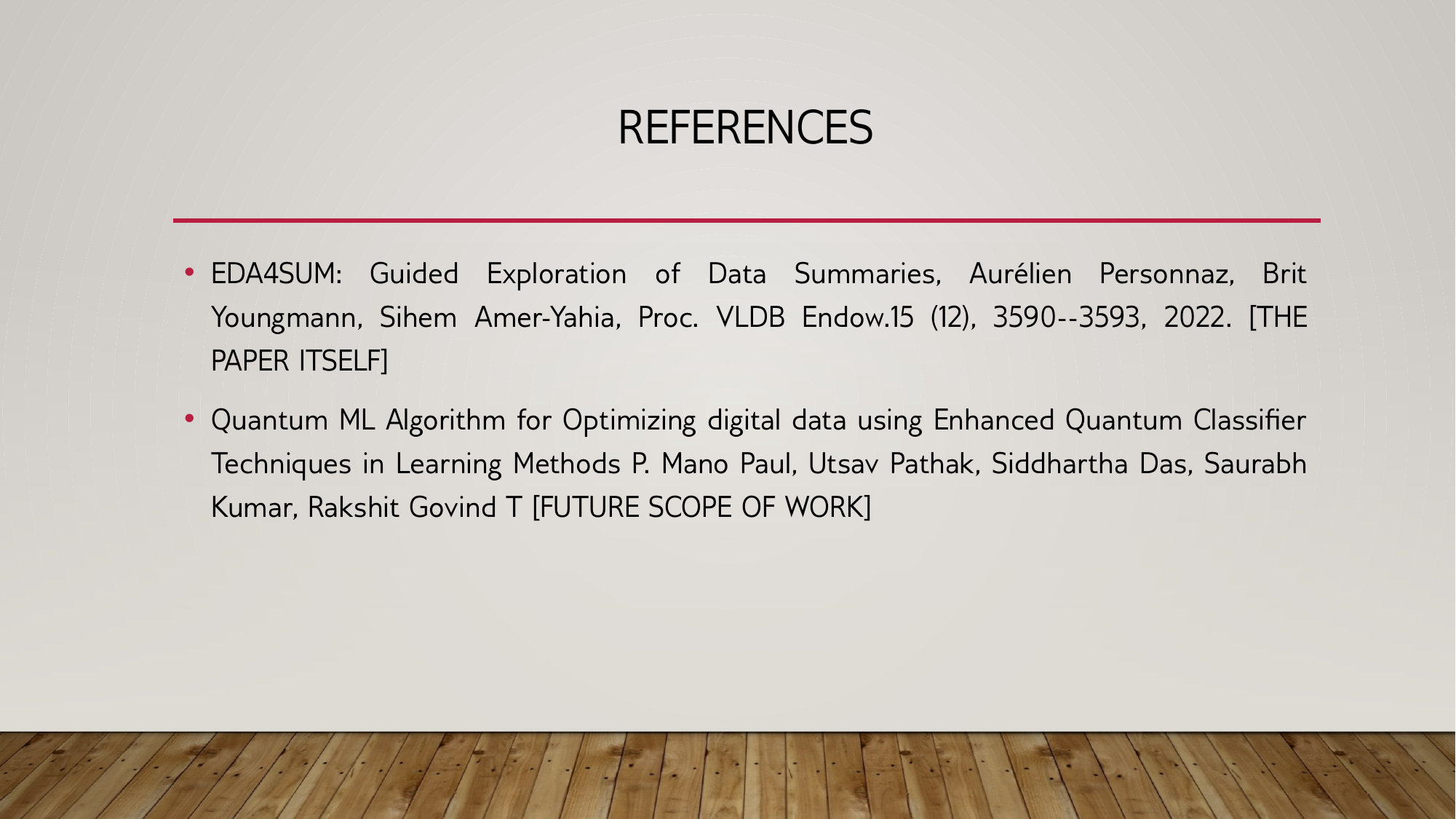

# REFERENCES
EDA4SUM: Guided Exploration of Data Summaries, Aurélien Personnaz, Brit Youngmann, Sihem Amer-Yahia, Proc. VLDB Endow.15 (12), 3590--3593, 2022. [THE PAPER ITSELF]
Quantum ML Algorithm for Optimizing digital data using Enhanced Quantum Classifier Techniques in Learning Methods P. Mano Paul, Utsav Pathak, Siddhartha Das, Saurabh Kumar, Rakshit Govind T [FUTURE SCOPE OF WORK]